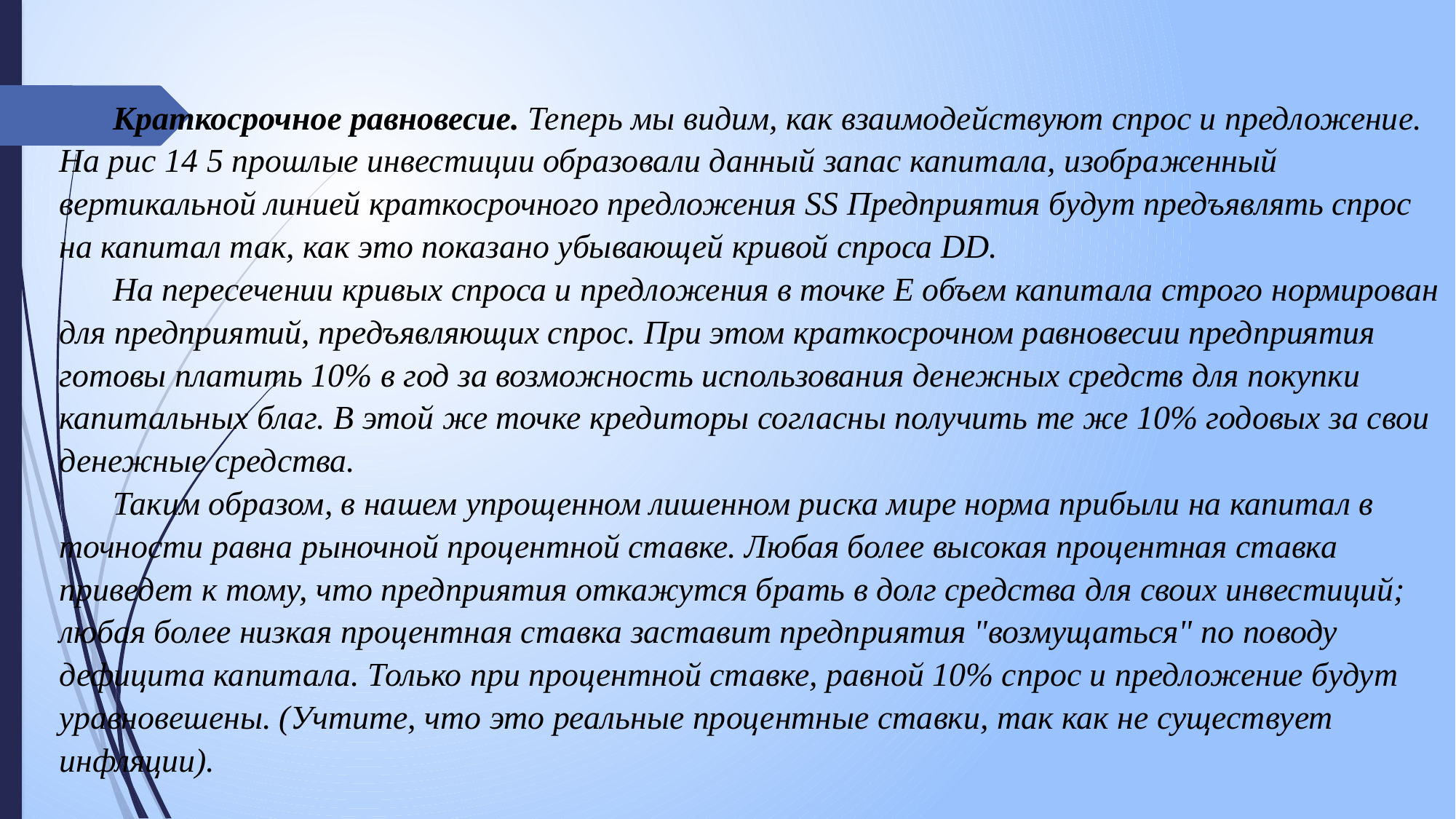

Краткосрочное равновесие. Теперь мы видим, как взаимодействуют спрос и предложение. На рис 14 5 прошлые инвестиции образовали данный запас капитала, изображенный вертикальной линией краткосрочного предложения SS Предприятия будут предъявлять спрос на капитал так, как это показано убывающей кривой спроса DD.
На пересечении кривых спроса и предложения в точке Е объем капитала строго нормирован для предприятий, предъявляющих спрос. При этом краткосрочном равновесии предприятия готовы платить 10% в год за возможность использования денежных средств для покупки капитальных благ. В этой же точке кредиторы согласны получить те же 10% годовых за свои денежные средства.
Таким образом, в нашем упрощенном лишенном риска мире норма прибыли на капитал в точности равна рыночной процентной ставке. Любая более высокая процентная ставка приведет к тому, что предприятия откажутся брать в долг средства для своих инвестиций; любая более низкая процентная ставка заставит предприятия "возмущаться" по поводу дефицита капитала. Только при процентной ставке, равной 10% спрос и предложение будут уравновешены. (Учтите, что это реальные процентные ставки, так как не существует инфляции).